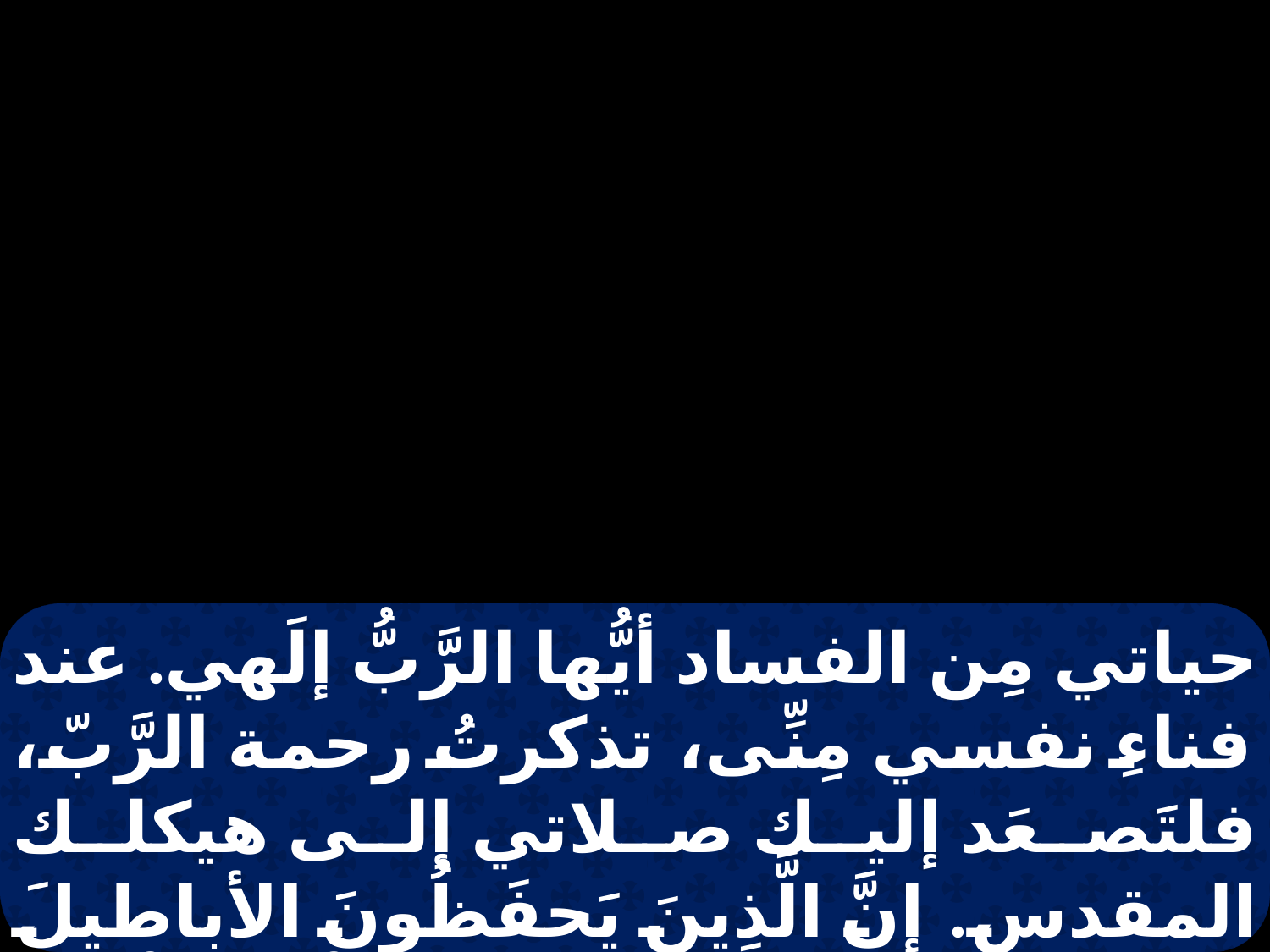

حياتي مِن الفساد أيُّها الرَّبُّ إلَهي. عند فناءِ نفسي مِنِّى، تذكرتُ رحمة الرَّبّ، فلتَصعَد إليك صلاتي إلى هيكلك المقدس. إنَّ الَّذِينَ يَحفَظُونَ الأباطيلَ والكذب يُهمِلونَ رحمتهم. أمَّا أنا فَبصوتِ تَضرُّع واعترافٍ أَذبحُ لَكَ،